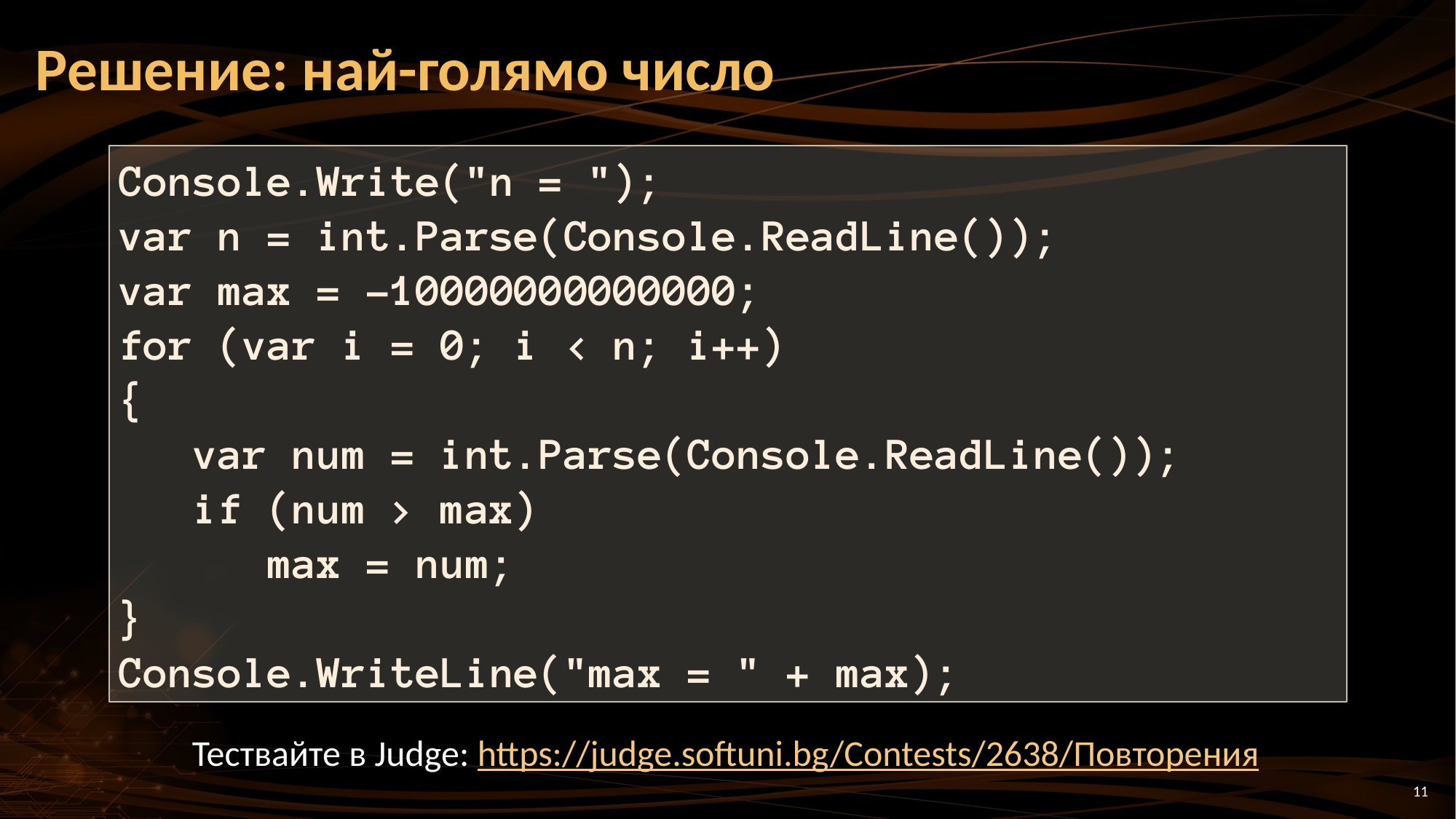

# Решение: най-голямо число
Console.Write("n = ");
var n = int.Parse(Console.ReadLine());
var max = -10000000000000;
for (var i = 0; i < n; i++)
{
   var num = int.Parse(Console.ReadLine());
   if (num > max)
      max = num;
}
Console.WriteLine("max = " + max);
Тествайте в Judge: https://judge.softuni.bg/Contests/2638/Повторения
11